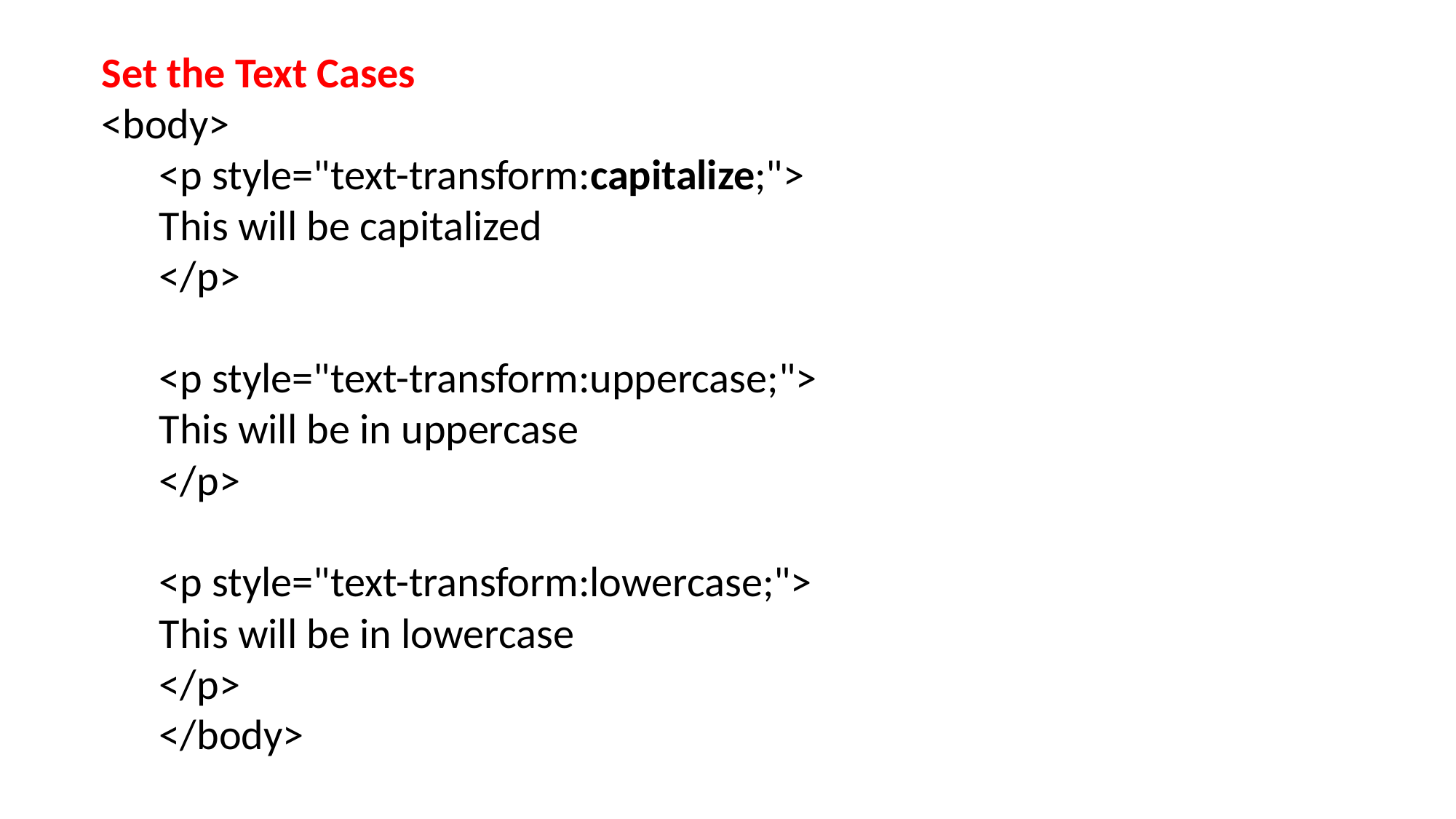

Set the Text Cases
<body>
      <p style="text-transform:capitalize;">
      This will be capitalized
      </p>

      <p style="text-transform:uppercase;">
      This will be in uppercase
      </p>

      <p style="text-transform:lowercase;">
      This will be in lowercase
      </p>
      </body>